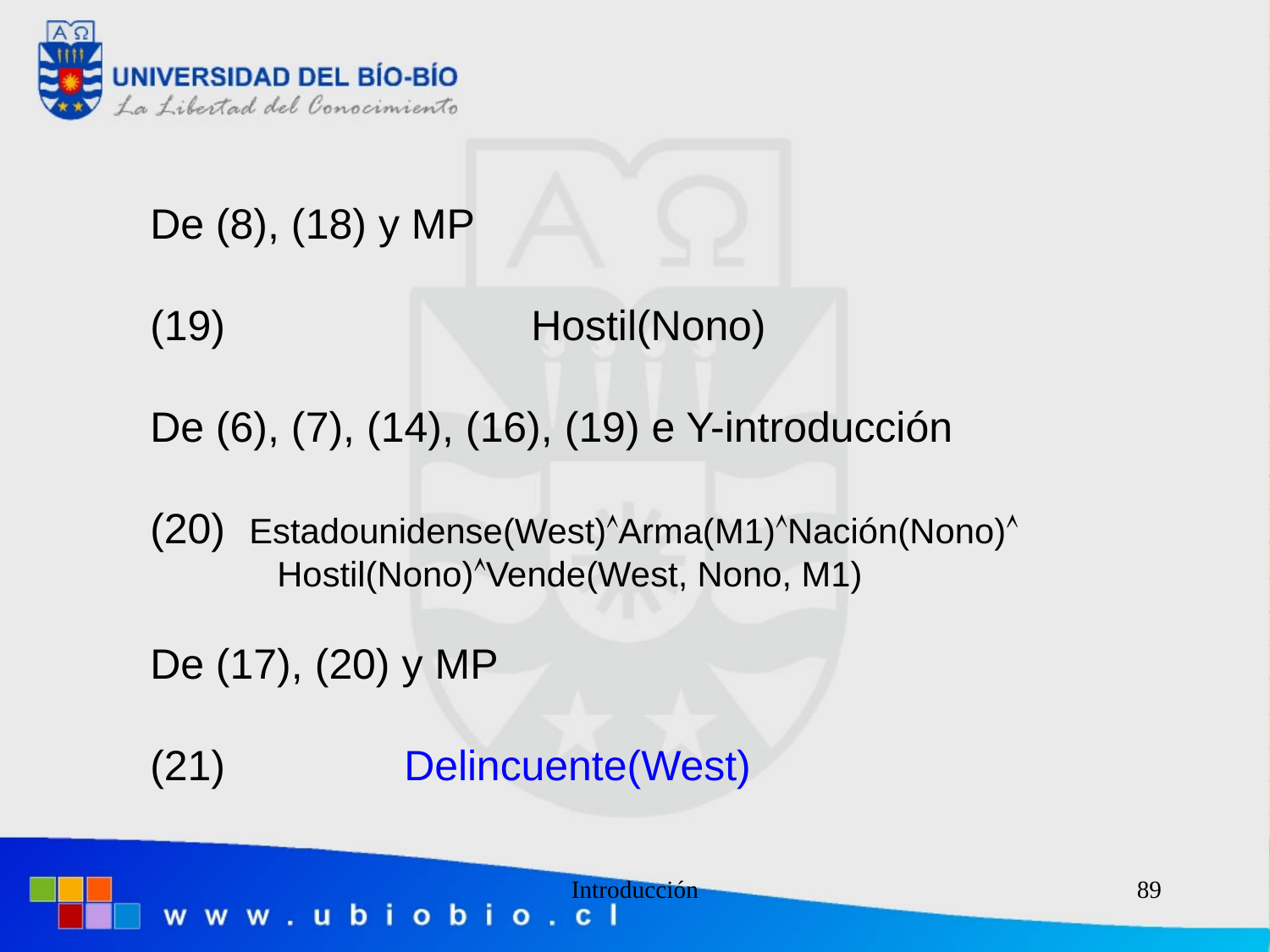

De (8), (18) y MP

(19)			Hostil(Nono)

De (6), (7), (14), (16), (19) e Y-introducción

(20)  Estadounidense(West)∧Arma(M1)∧Nación(Nono)∧			Hostil(Nono)∧Vende(West, Nono, M1)

De (17), (20) y MP

(21)		Delincuente(West)
Introducción
89